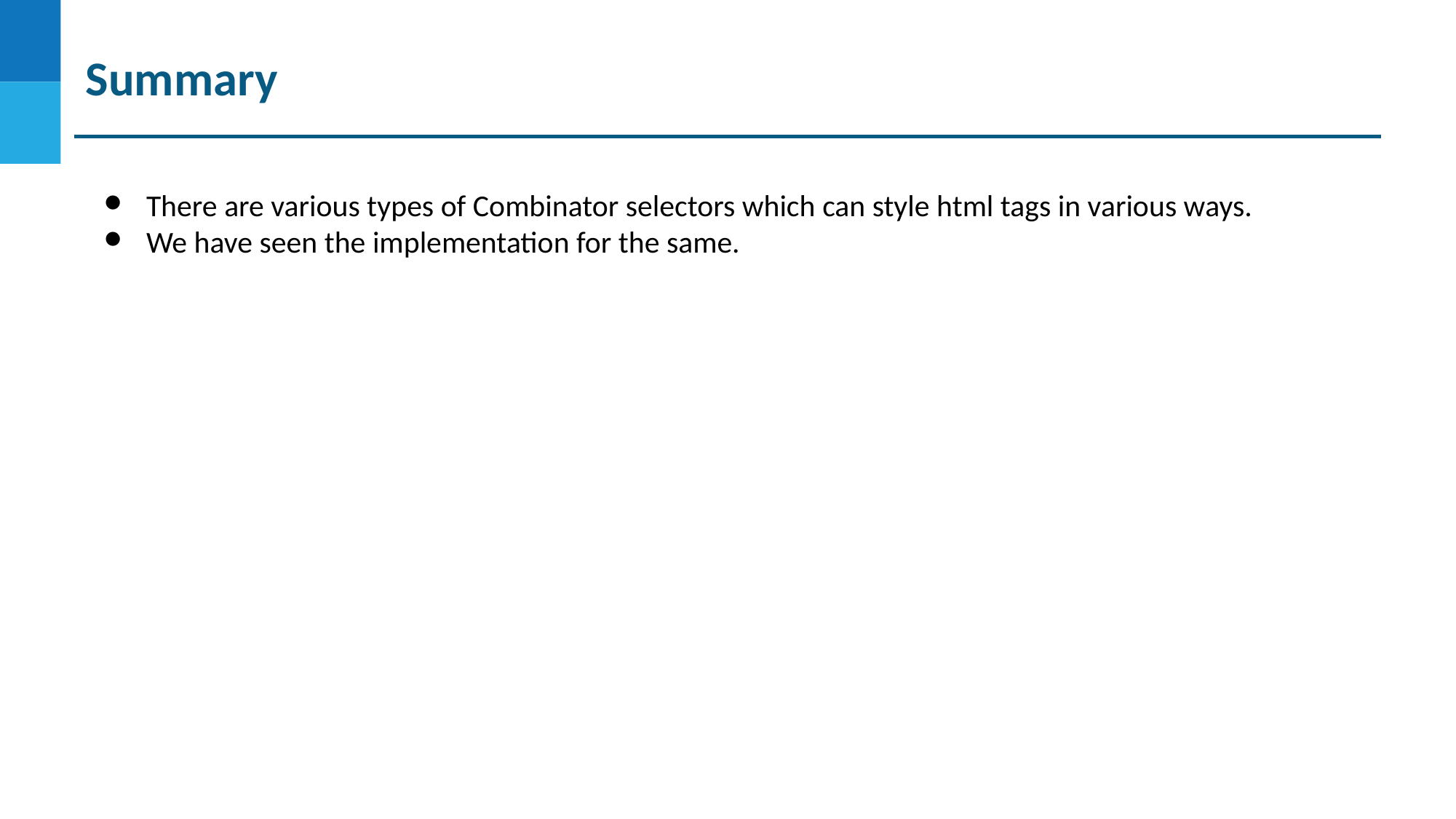

# Summary
There are various types of Combinator selectors which can style html tags in various ways.
We have seen the implementation for the same.
DO NOT WRITE ANYTHING
HERE. LEAVE THIS SPACE FOR
 WEBCAM